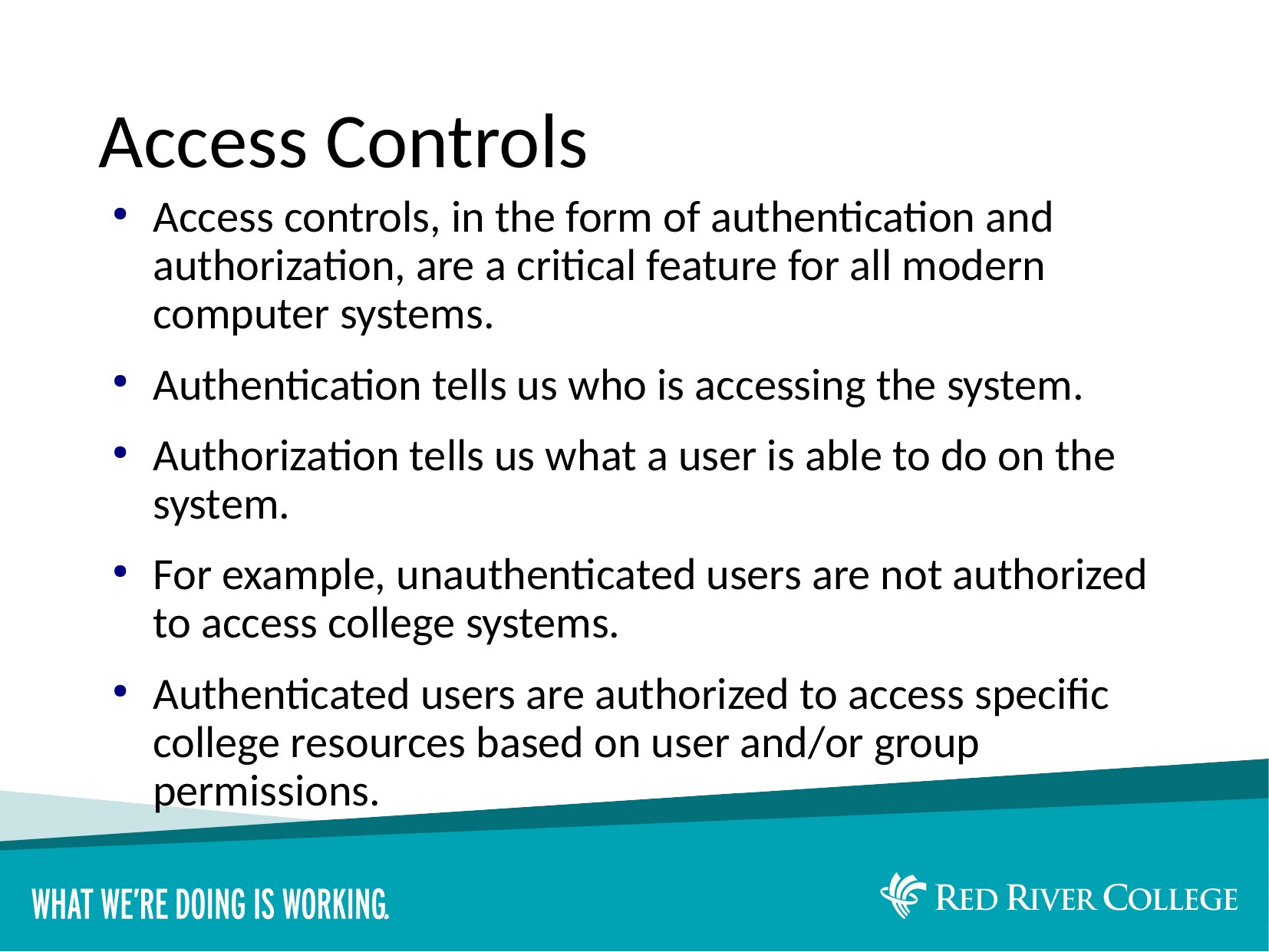

# Access Controls
Access controls, in the form of authentication and authorization, are a critical feature for all modern computer systems.
Authentication tells us who is accessing the system.
Authorization tells us what a user is able to do on the system.
For example, unauthenticated users are not authorized to access college systems.
Authenticated users are authorized to access specific college resources based on user and/or group permissions.